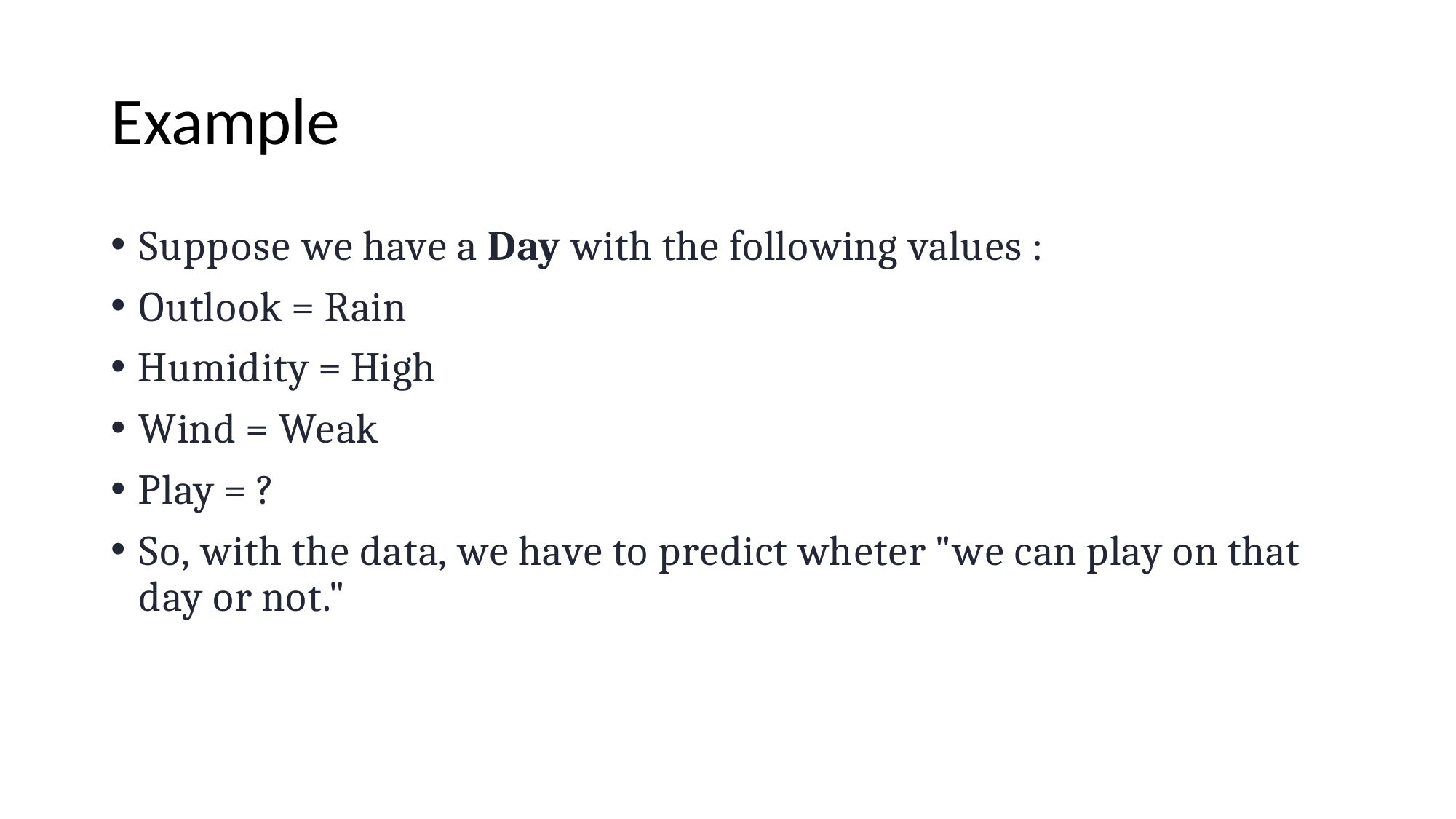

# Example
Suppose we have a Day with the following values :
Outlook = Rain
Humidity = High
Wind = Weak
Play = ?
So, with the data, we have to predict wheter "we can play on that day or not."